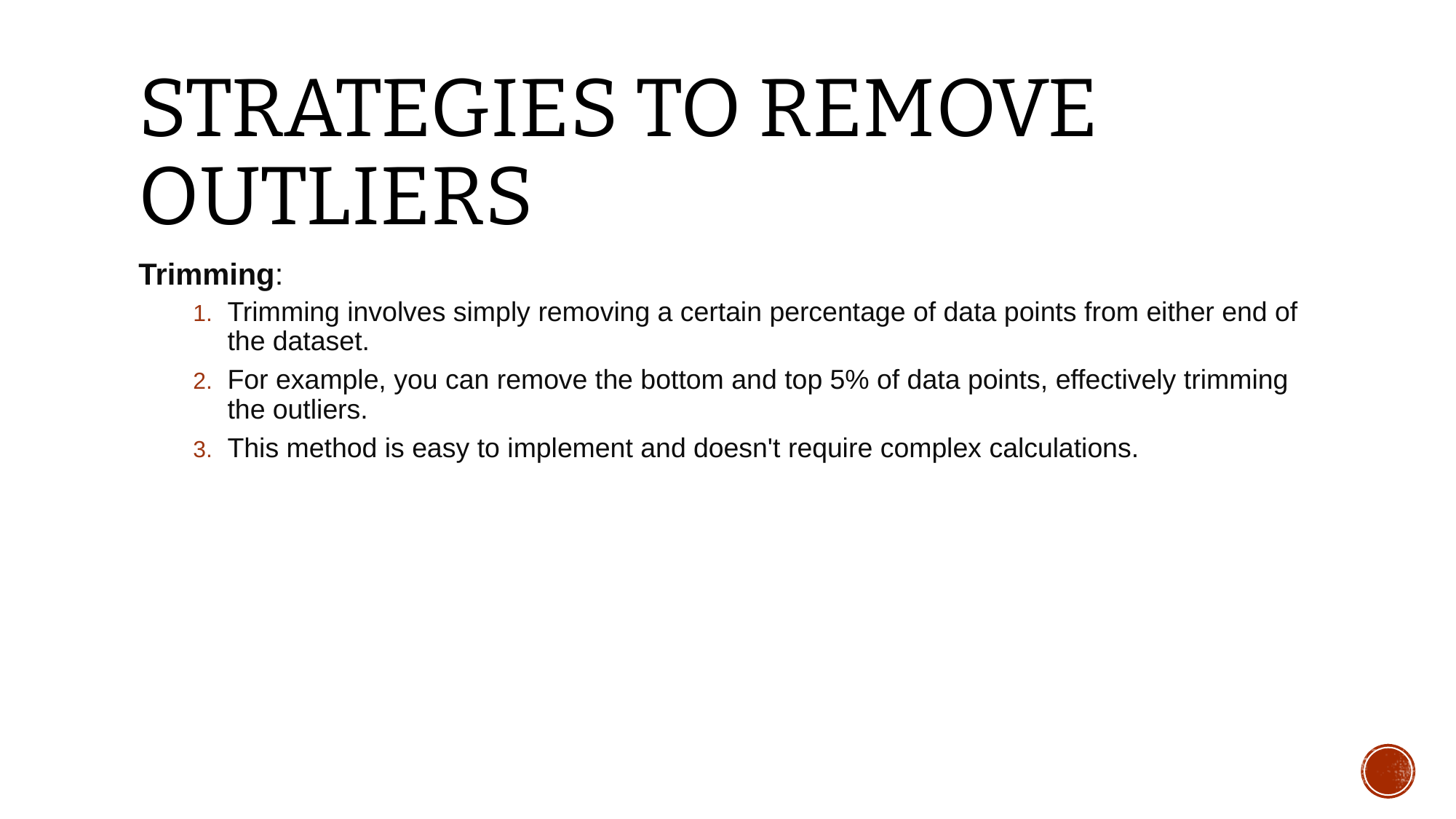

# Strategies to remove outliers
Trimming:
Trimming involves simply removing a certain percentage of data points from either end of the dataset.
For example, you can remove the bottom and top 5% of data points, effectively trimming the outliers.
This method is easy to implement and doesn't require complex calculations.